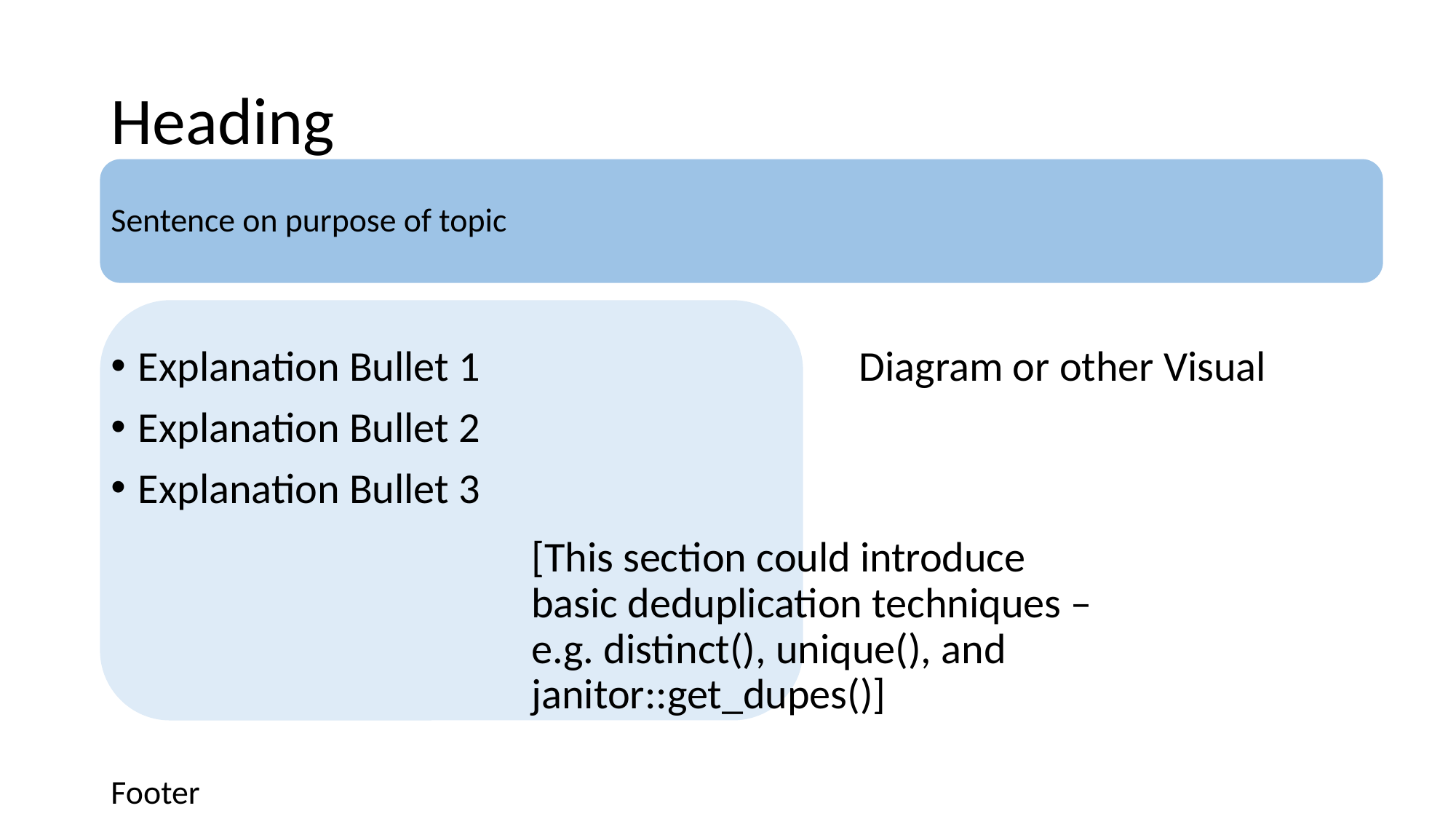

# Heading
Sentence on purpose of topic

Explanation Bullet 1
Explanation Bullet 2
Explanation Bullet 3
Diagram or other Visual
[This section could introduce basic deduplication techniques – e.g. distinct(), unique(), and janitor::get_dupes()]
Footer